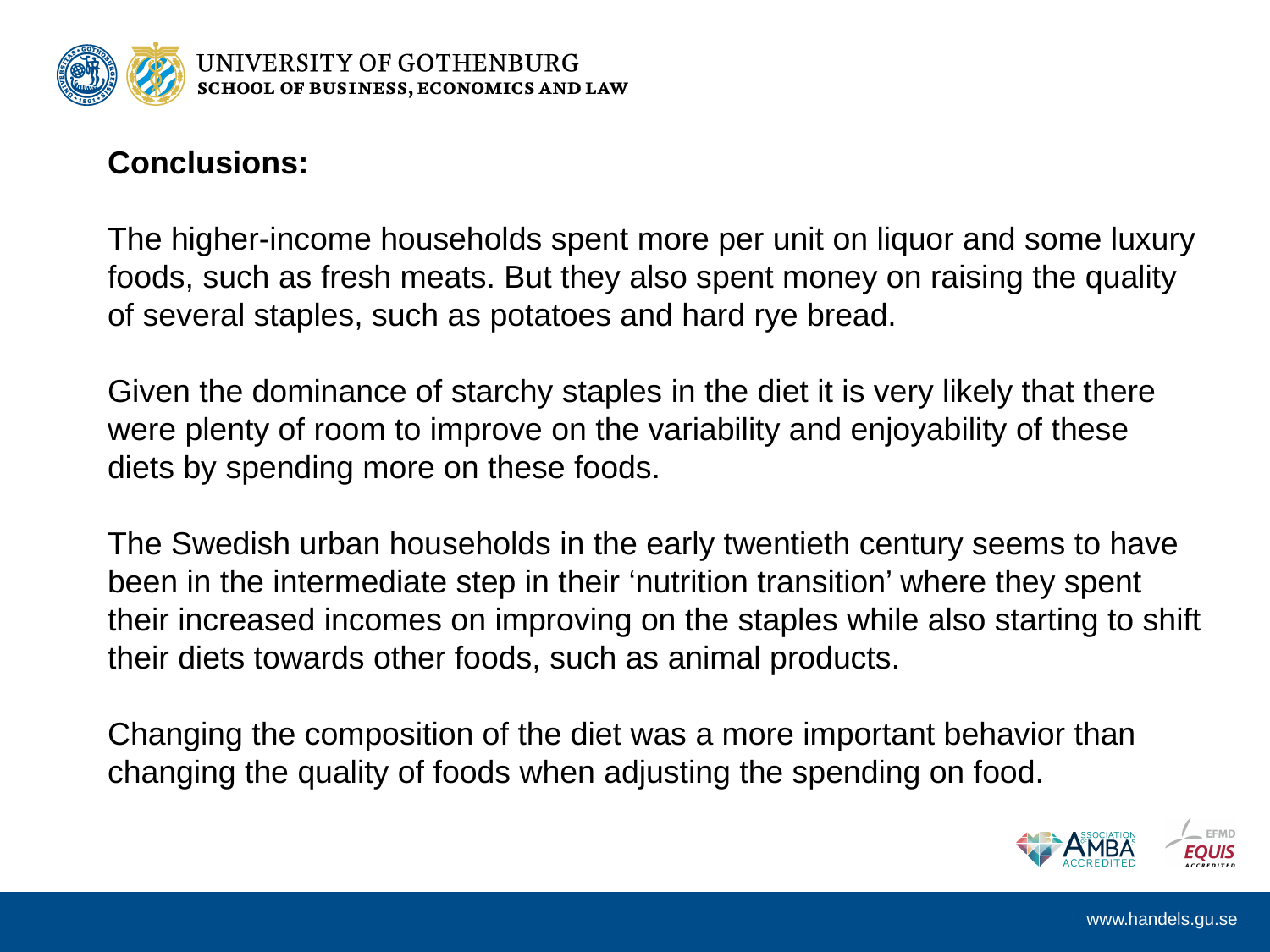

Conclusions:

The higher-income households spent more per unit on liquor and some luxury foods, such as fresh meats. But they also spent money on raising the quality of several staples, such as potatoes and hard rye bread.

Given the dominance of starchy staples in the diet it is very likely that there were plenty of room to improve on the variability and enjoyability of these diets by spending more on these foods.

The Swedish urban households in the early twentieth century seems to have been in the intermediate step in their ‘nutrition transition’ where they spent their increased incomes on improving on the staples while also starting to shift their diets towards other foods, such as animal products.

Changing the composition of the diet was a more important behavior than changing the quality of foods when adjusting the spending on food.